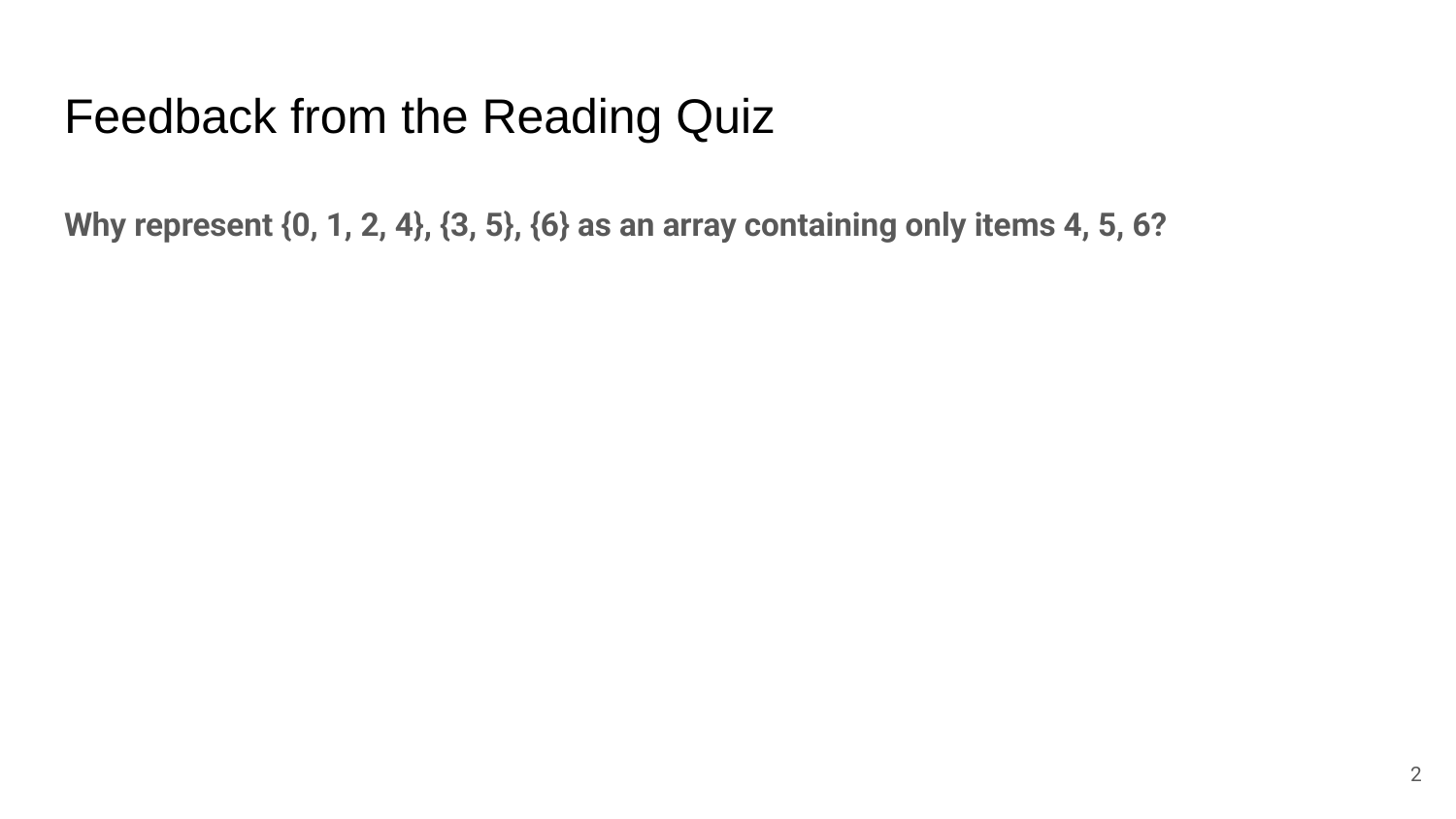

# Feedback from the Reading Quiz
Why represent {0, 1, 2, 4}, {3, 5}, {6} as an array containing only items 4, 5, 6?
2